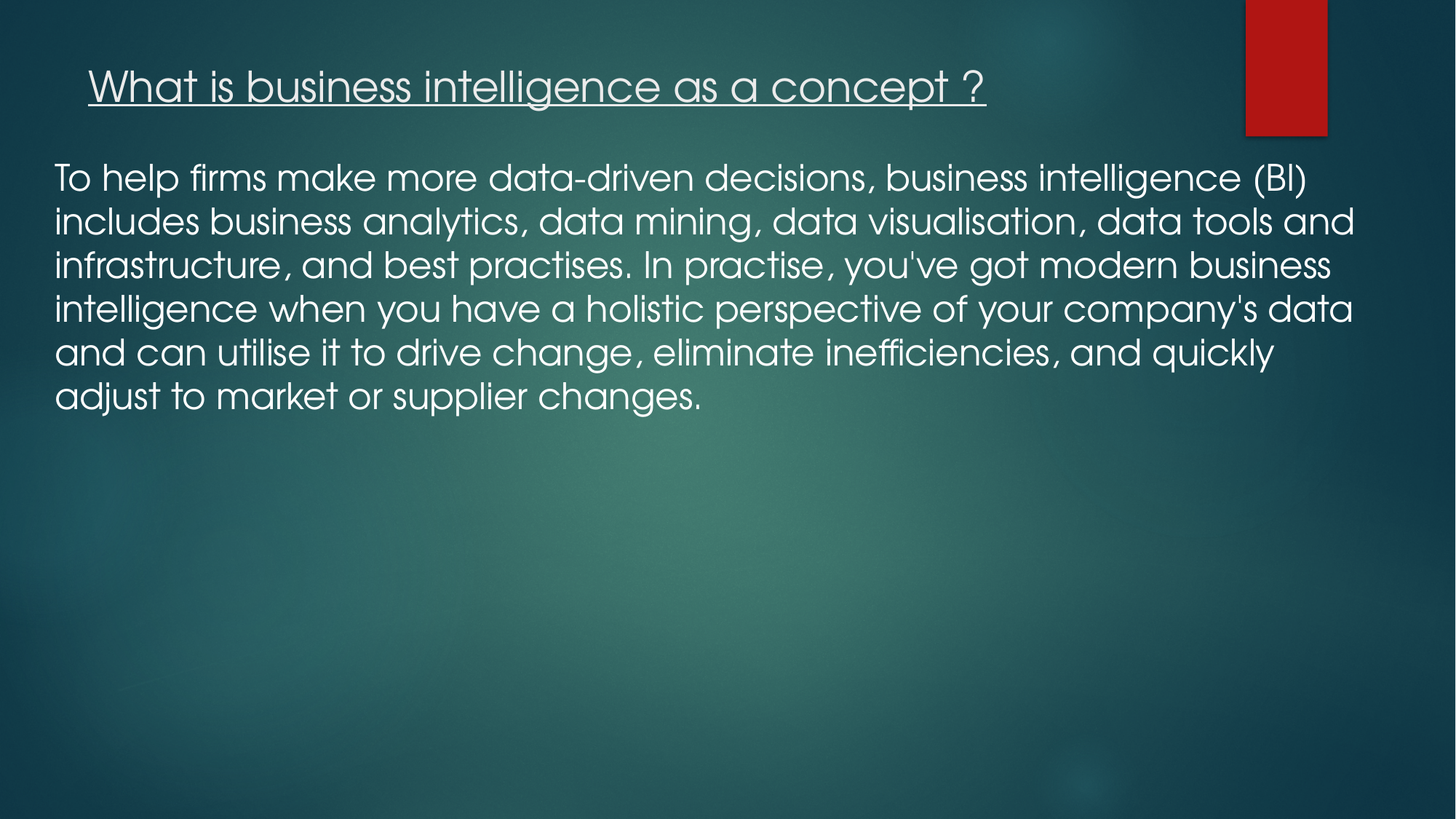

# What is business intelligence as a concept ?
To help firms make more data-driven decisions, business intelligence (BI) includes business analytics, data mining, data visualisation, data tools and infrastructure, and best practises. In practise, you've got modern business intelligence when you have a holistic perspective of your company's data and can utilise it to drive change, eliminate inefficiencies, and quickly adjust to market or supplier changes.